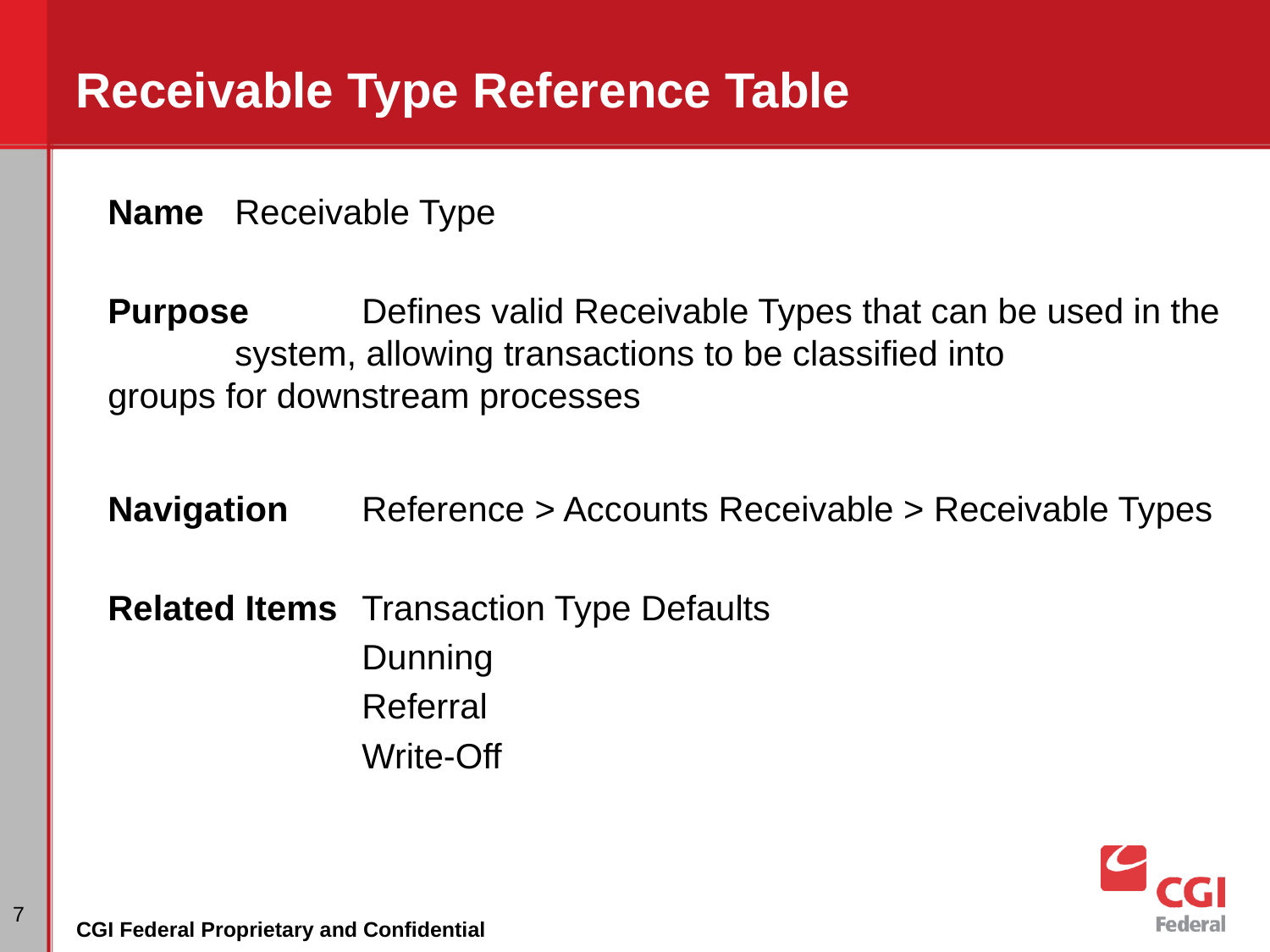

# Receivable Type Reference Table
Name	Receivable Type

Purpose	Defines valid Receivable Types that can be used in the 	system, allowing transactions to be classified into 	groups for downstream processes

Navigation	Reference > Accounts Receivable > Receivable Types

Related Items	Transaction Type Defaults
		Dunning
		Referral
		Write-Off

7
CGI Federal Proprietary and Confidential